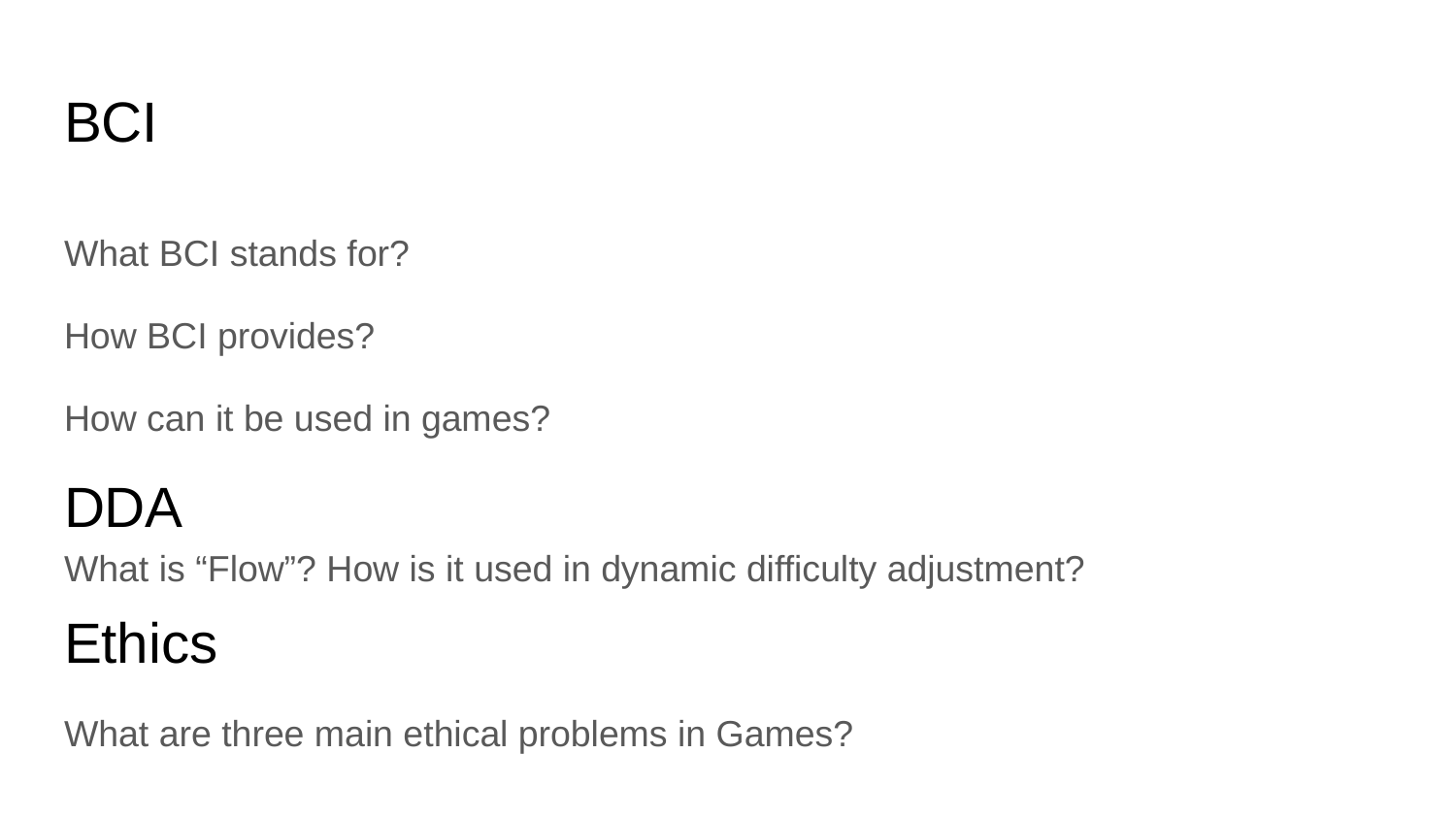

# BCI
What BCI stands for?
How BCI provides?
How can it be used in games?
DDA
What is “Flow”? How is it used in dynamic difficulty adjustment?

What are three main ethical problems in Games?

Ethics